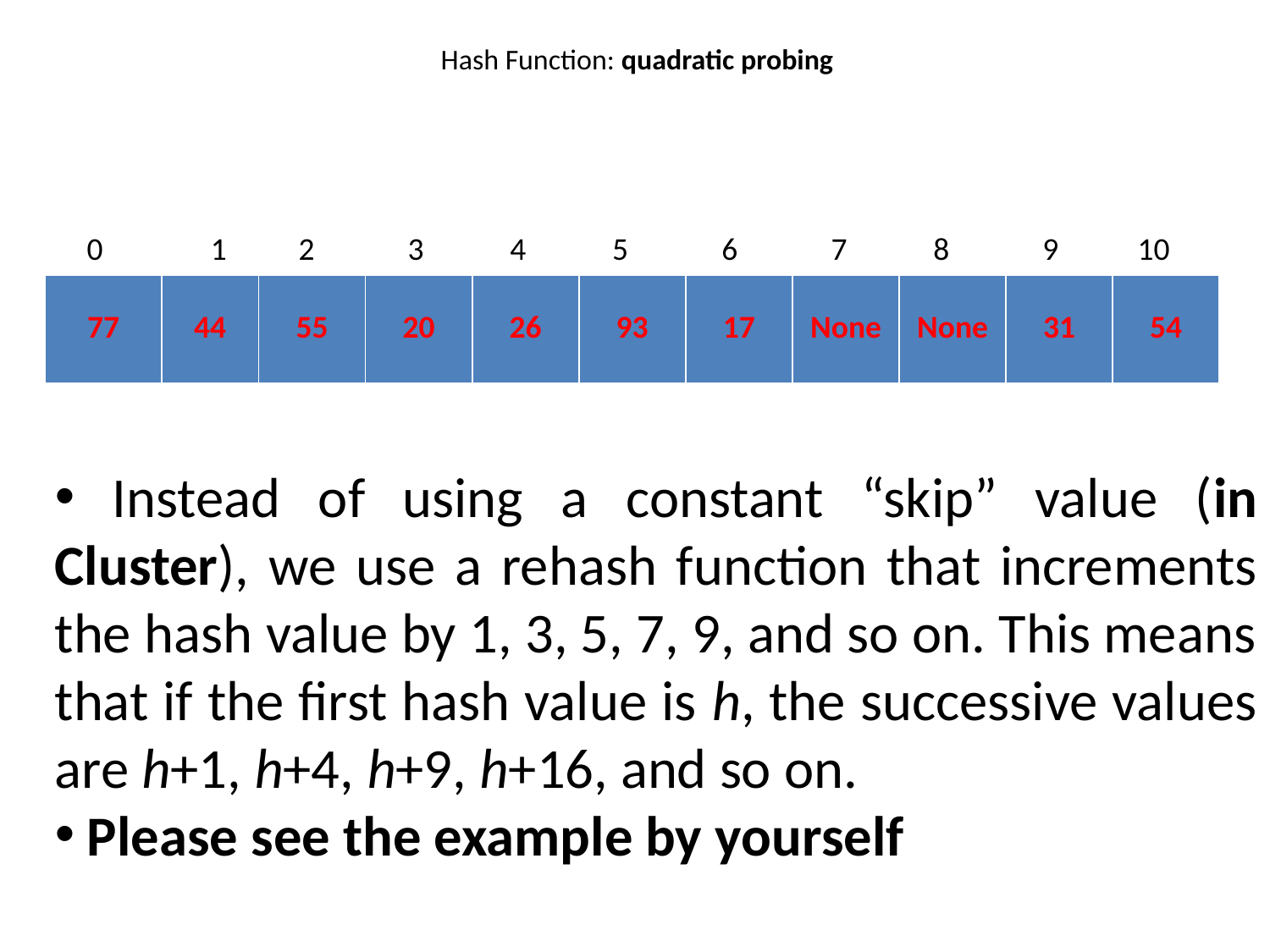

# Hash Function: quadratic probing
   0               1          2             3            4            5             6             7            8             9           10
| 77 | 44 | 55 | 20 | 26 | 93 | 17 | None | None | 31 | 54 |
| --- | --- | --- | --- | --- | --- | --- | --- | --- | --- | --- |
 Instead of using a constant “skip” value (in Cluster), we use a rehash function that increments the hash value by 1, 3, 5, 7, 9, and so on. This means that if the first hash value is h, the successive values are h+1, h+4, h+9, h+16, and so on.
 Please see the example by yourself